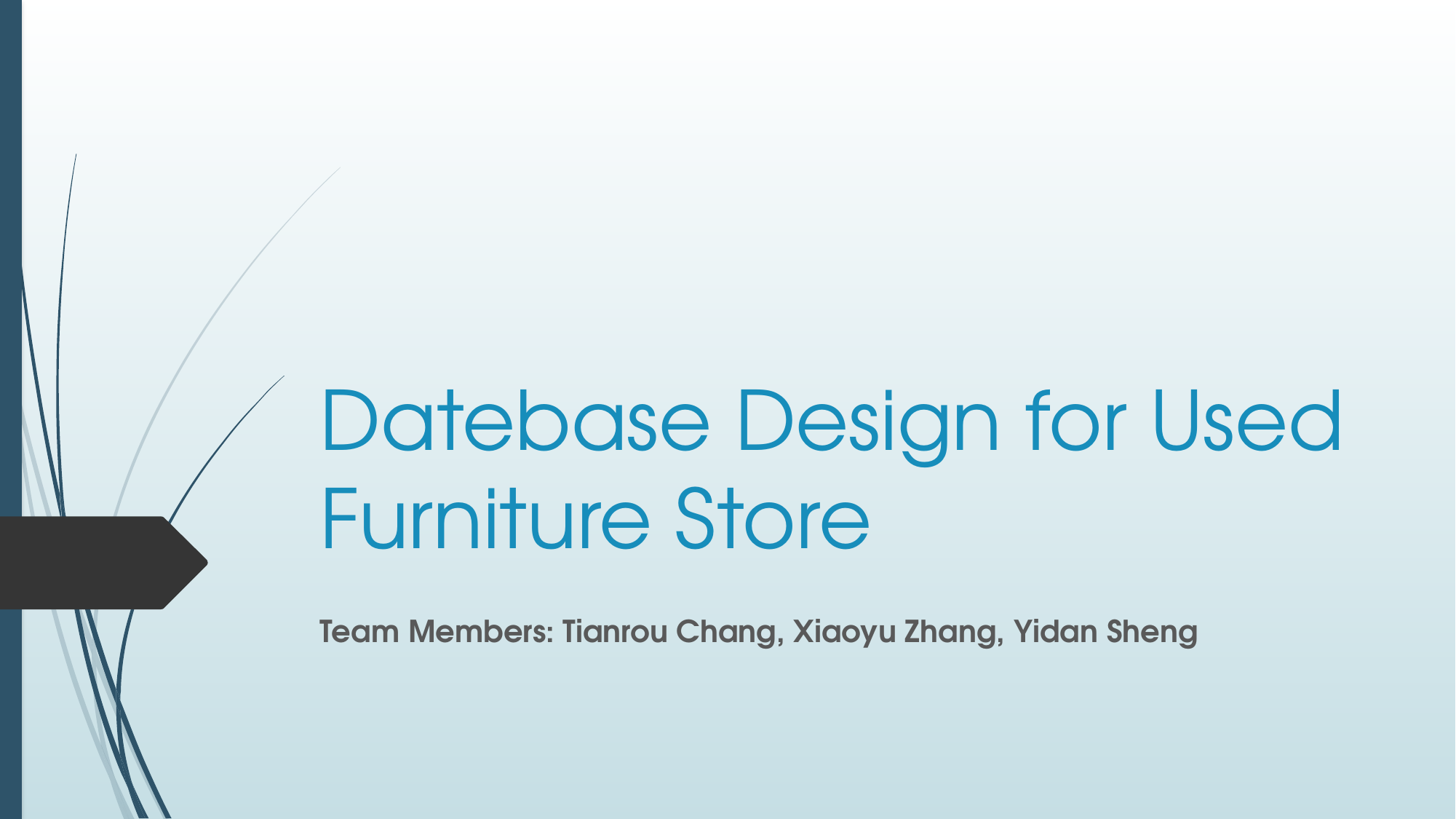

# Datebase Design for Used Furniture Store
Team Members: Tianrou Chang, Xiaoyu Zhang, Yidan Sheng